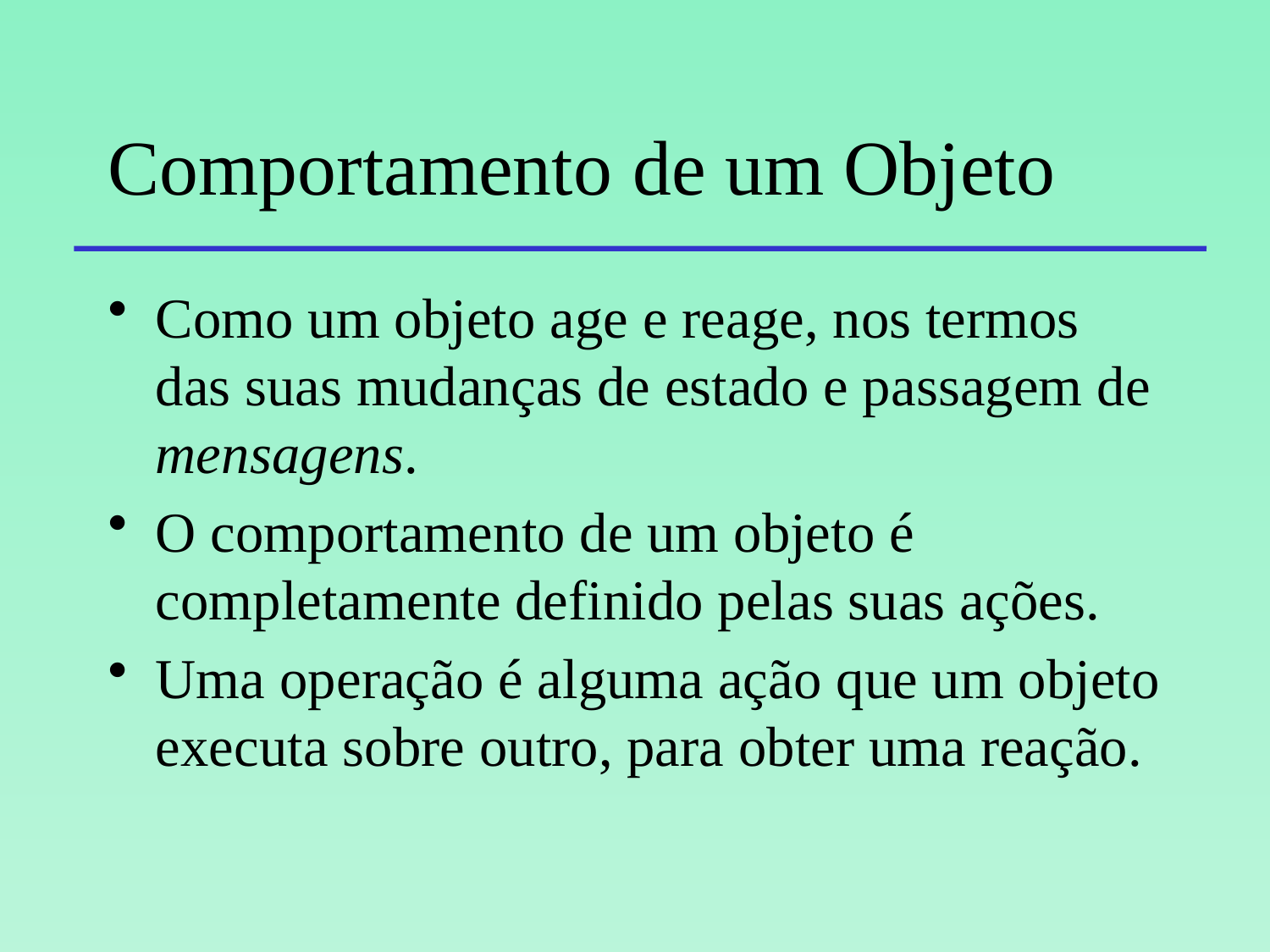

# Comportamento de um Objeto

Como um objeto age e reage, nos termos das suas mudanças de estado e passagem de mensagens.
O comportamento de um objeto é completamente definido pelas suas ações.
Uma operação é alguma ação que um objeto executa sobre outro, para obter uma reação.